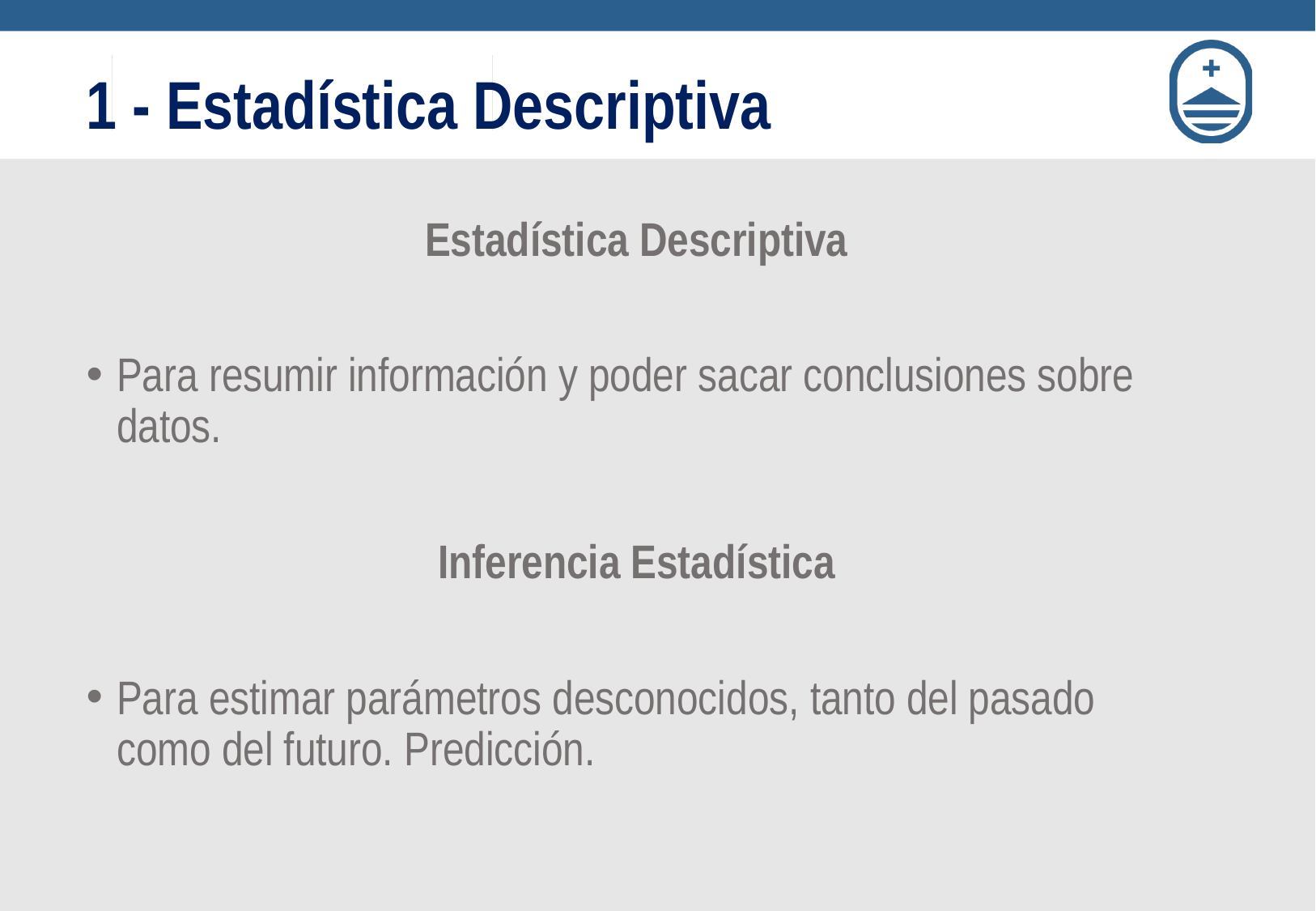

# 1 - Estadística Descriptiva
Estadística Descriptiva

Para resumir información y poder sacar conclusiones sobre datos.

Inferencia Estadística

Para estimar parámetros desconocidos, tanto del pasado como del futuro. Predicción.